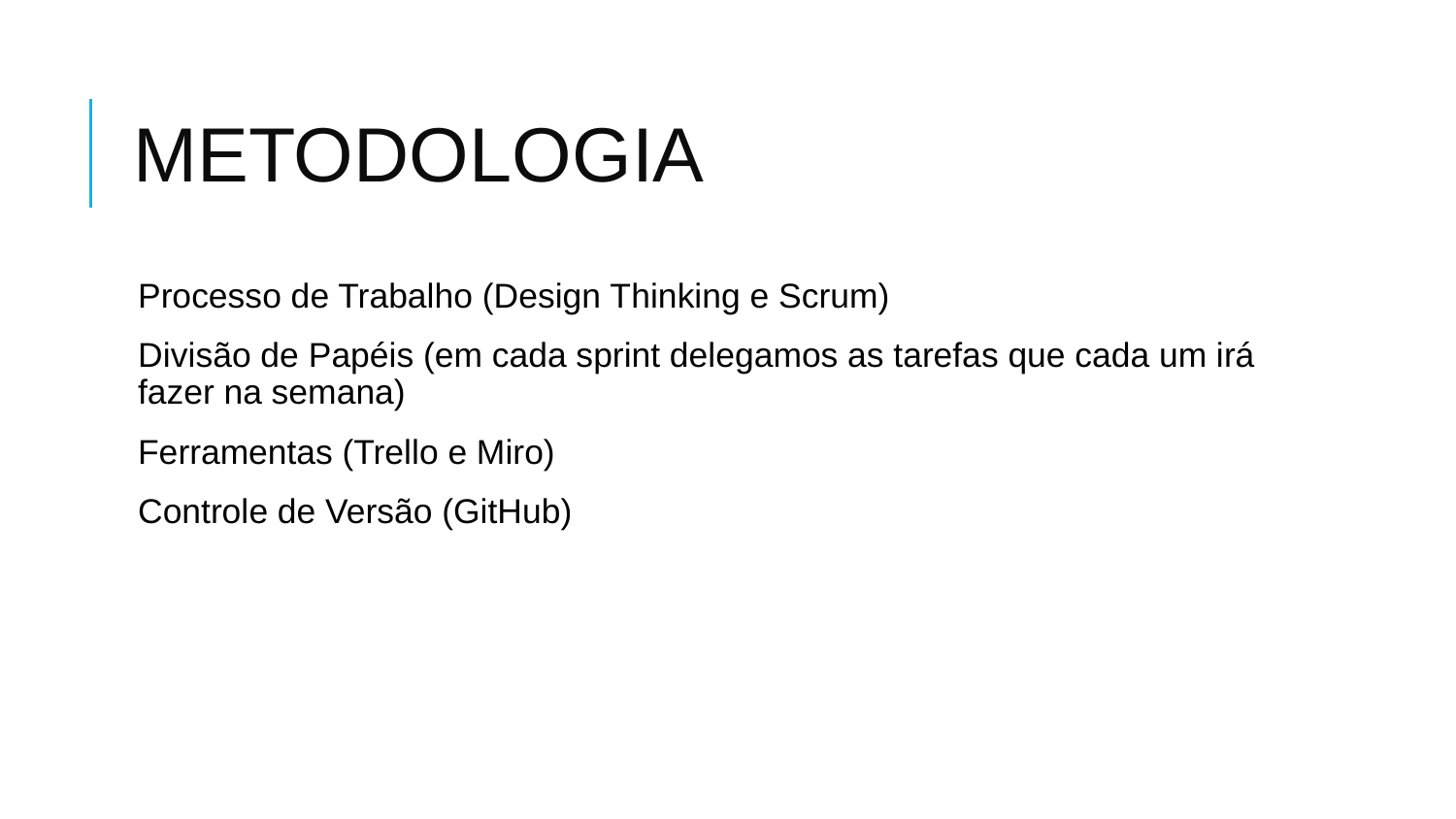

# METODOLOGIA
Processo de Trabalho (Design Thinking e Scrum)
Divisão de Papéis (em cada sprint delegamos as tarefas que cada um irá fazer na semana)
Ferramentas (Trello e Miro)
Controle de Versão (GitHub)